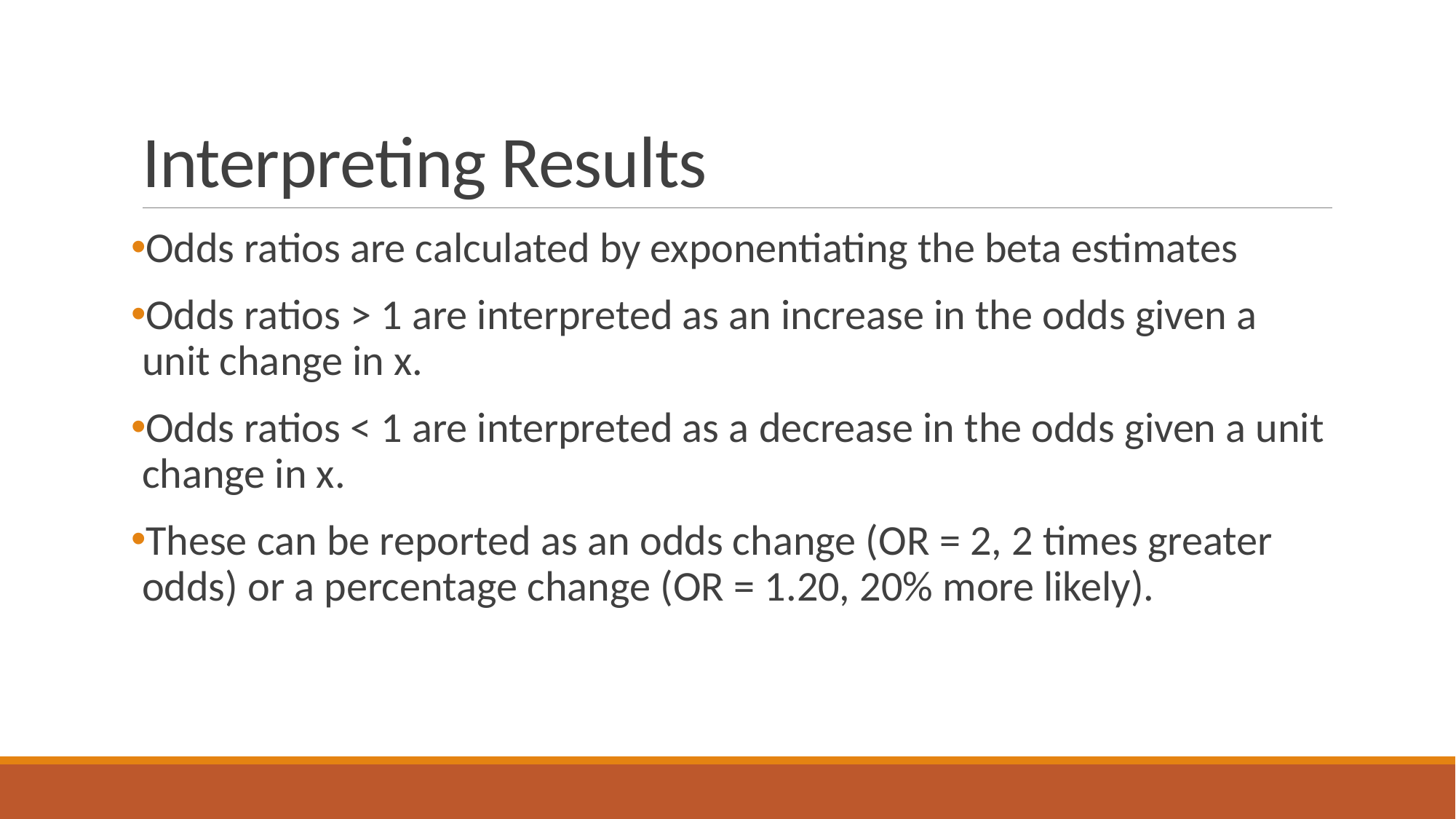

# Interpreting Results
Odds ratios are calculated by exponentiating the beta estimates
Odds ratios > 1 are interpreted as an increase in the odds given a unit change in x.
Odds ratios < 1 are interpreted as a decrease in the odds given a unit change in x.
These can be reported as an odds change (OR = 2, 2 times greater odds) or a percentage change (OR = 1.20, 20% more likely).